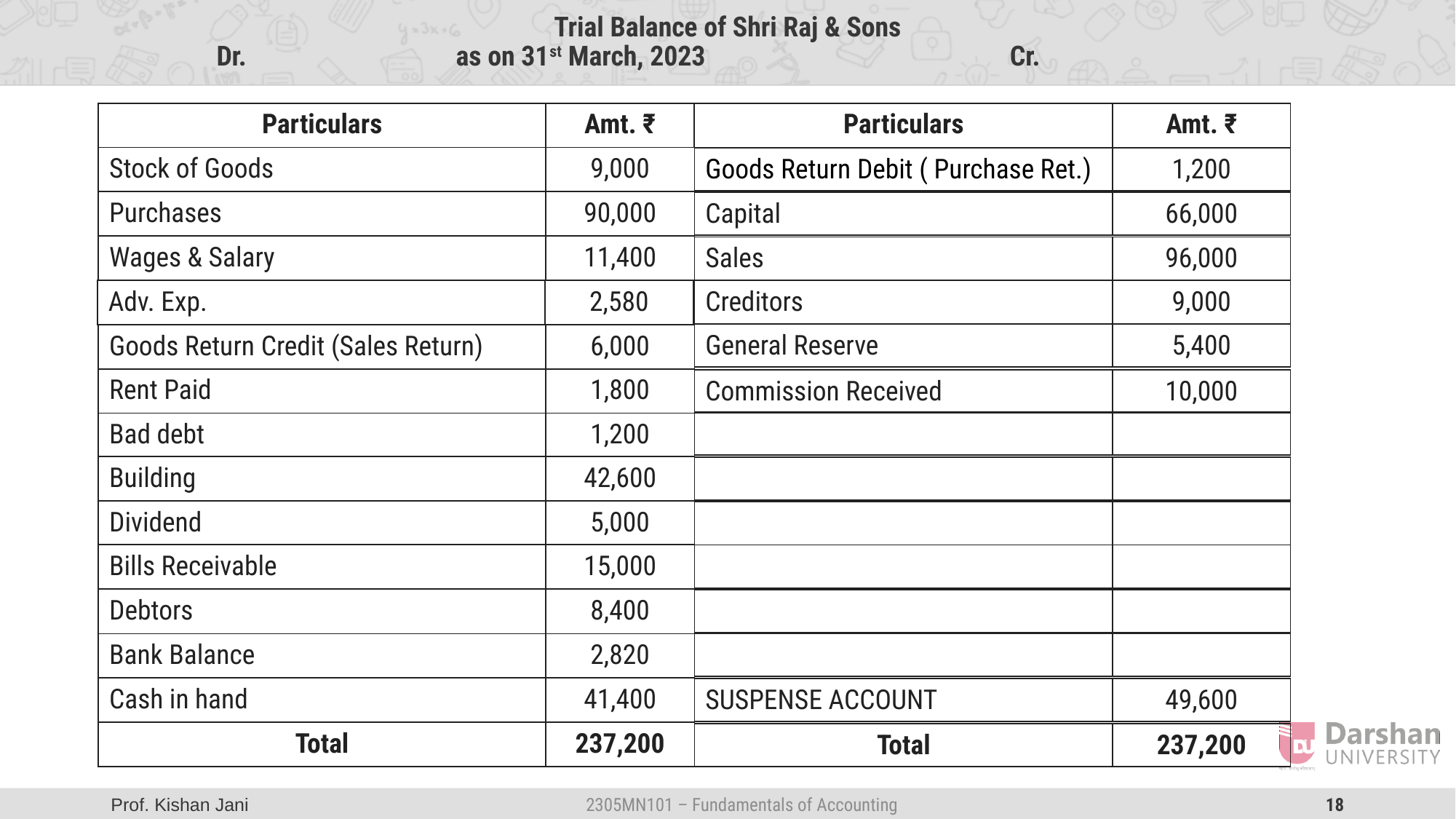

# Trial Balance of Shri Raj & Sons Dr.                                 as on 31st March, 2023                                                Cr.
| Particulars | Amt. ₹ | Particulars | Amt. ₹ |
| --- | --- | --- | --- |
| Stock of Goods | 9,000 |
| --- | --- |
| Goods Return Debit ( Purchase Ret.) | 1,200 |
| --- | --- |
| Purchases | 90,000 |
| --- | --- |
| Capital | 66,000 |
| --- | --- |
| Wages & Salary | 11,400 |
| --- | --- |
| Sales | 96,000 |
| --- | --- |
| Adv. Exp. | 2,580 |
| --- | --- |
| Creditors | 9,000 |
| --- | --- |
| General Reserve | 5,400 |
| --- | --- |
| Goods Return Credit (Sales Return) | 6,000 |
| --- | --- |
| Rent Paid | 1,800 |
| --- | --- |
| Commission Received | 10,000 |
| --- | --- |
|  |  |
| --- | --- |
| Bad debt | 1,200 |
| --- | --- |
| Building | 42,600 |
| --- | --- |
|  |  |
| --- | --- |
| Dividend | 5,000 |
| --- | --- |
|  |  |
| --- | --- |
| Bills Receivable | 15,000 |
| --- | --- |
|  |  |
| --- | --- |
| Debtors | 8,400 |
| --- | --- |
|  |  |
| --- | --- |
|  |  |
| --- | --- |
| Bank Balance | 2,820 |
| --- | --- |
| Cash in hand | 41,400 |
| --- | --- |
| SUSPENSE ACCOUNT | 49,600 |
| --- | --- |
| Total | 237,200 |
| --- | --- |
| Total | 237,200 |
| --- | --- |